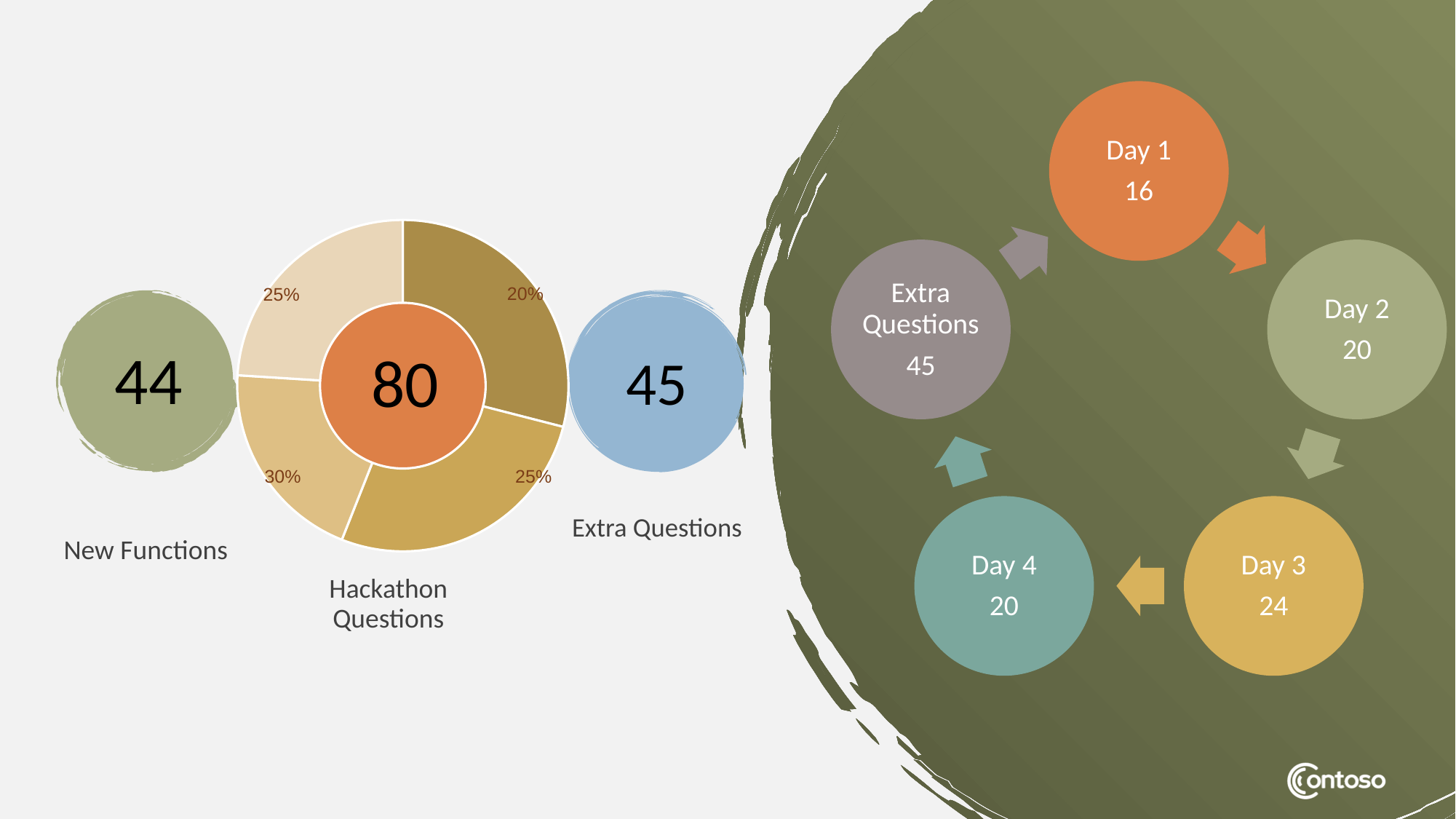

Day 1
16

Day 2
20

Day 3
24

Day 4
20

Extra Questions
45

### Chart

| Category | Sales |
|---|---|
| Chemical 1 | 0.29 |
| Chemical 2 | 0.27 |
| Chemical 3 | 0.2 |
| Chemical 4 | 0.24 |
44
80
45
Extra Questions
New Functions
Hackathon Questions